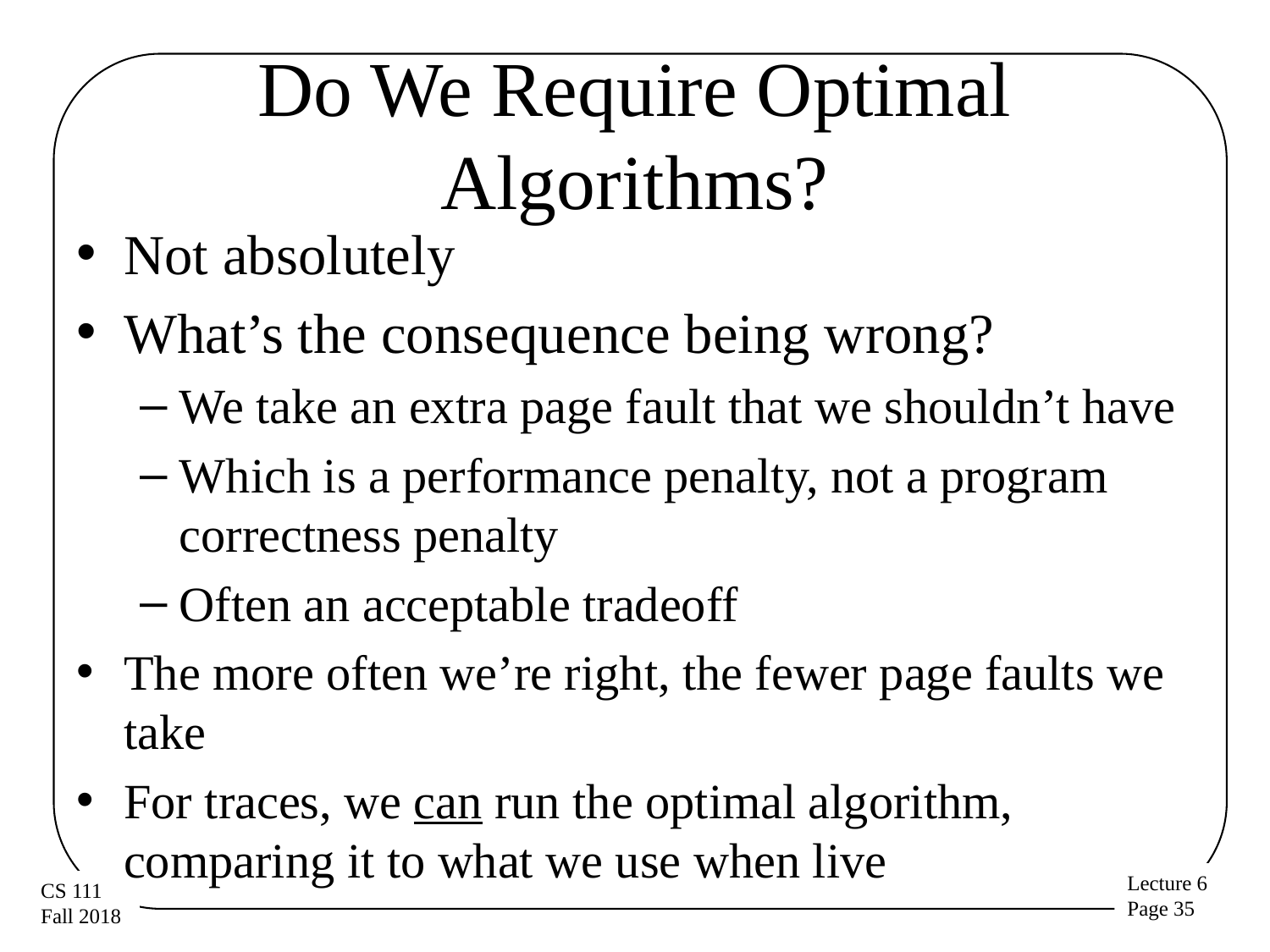

# Do We Require Optimal Algorithms?
Not absolutely
What’s the consequence being wrong?
We take an extra page fault that we shouldn’t have
Which is a performance penalty, not a program correctness penalty
Often an acceptable tradeoff
The more often we’re right, the fewer page faults we take
For traces, we can run the optimal algorithm, comparing it to what we use when live